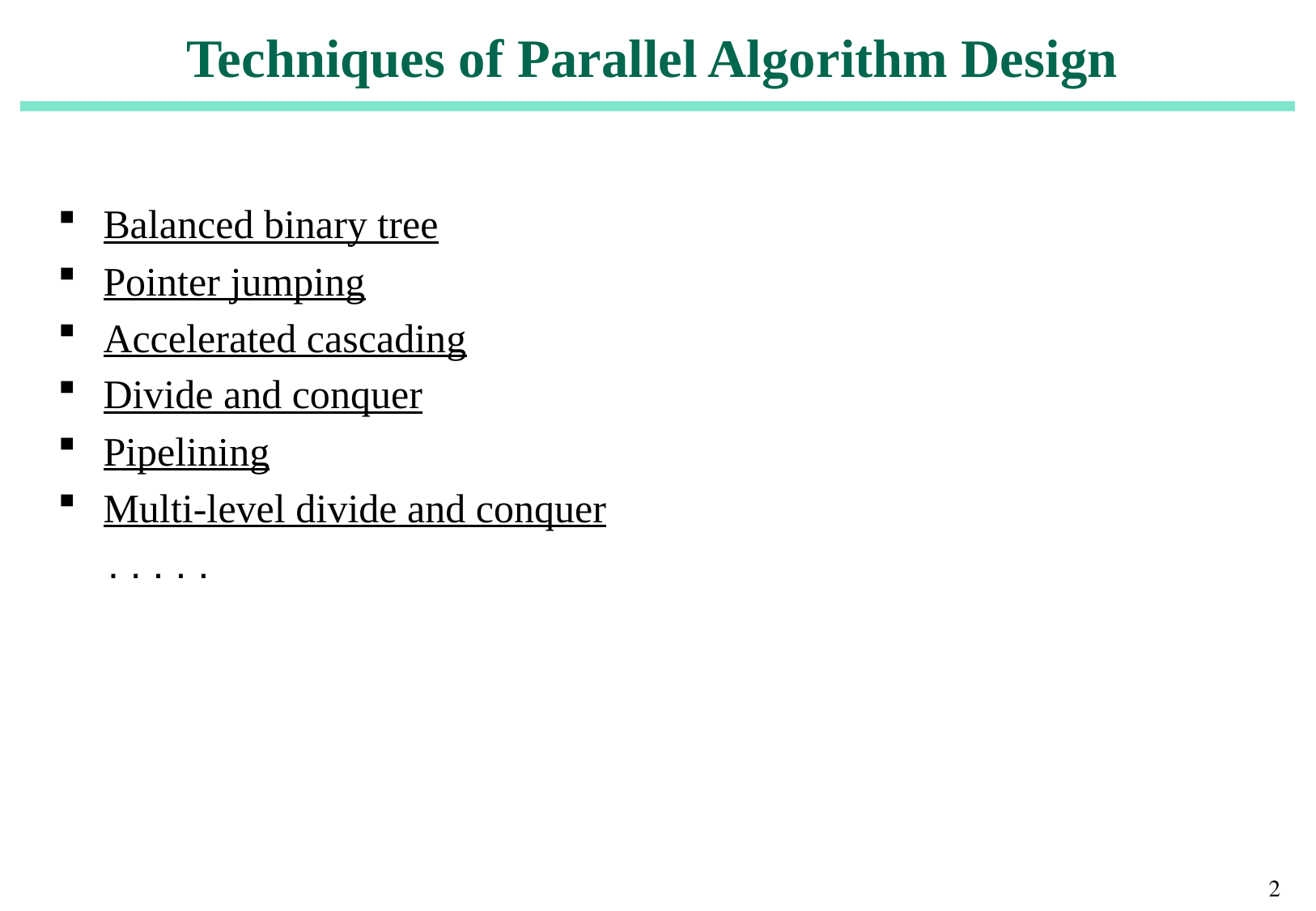

# Techniques of Parallel Algorithm Design
Balanced binary tree
Pointer jumping
Accelerated cascading
Divide and conquer
Pipelining
Multi-level divide and conquer
　. . . . .
2